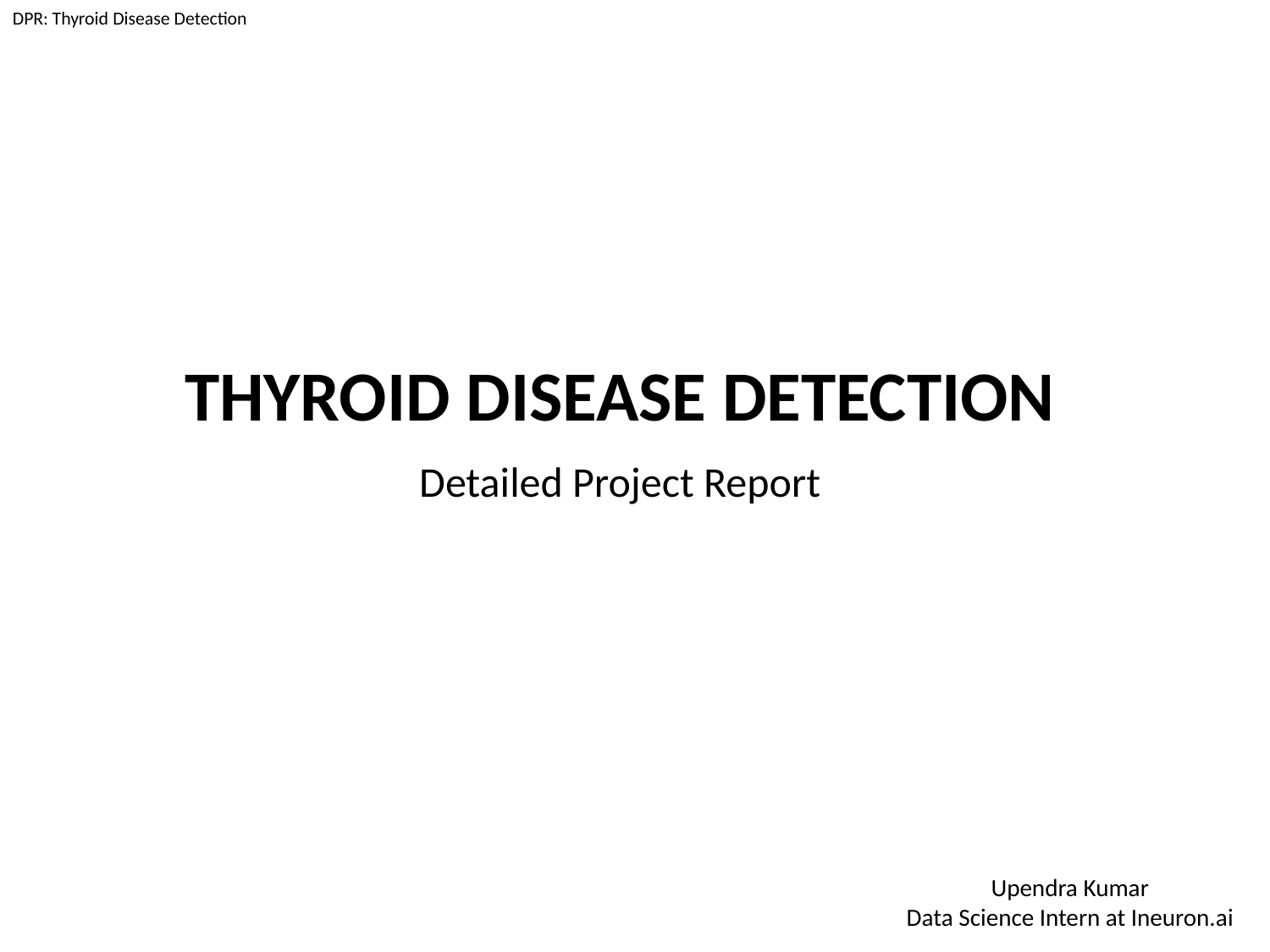

DPR: Thyroid Disease Detection

 THYROID DISEASE DETECTION
Detailed Project Report
Upendra Kumar
Data Science Intern at Ineuron.ai